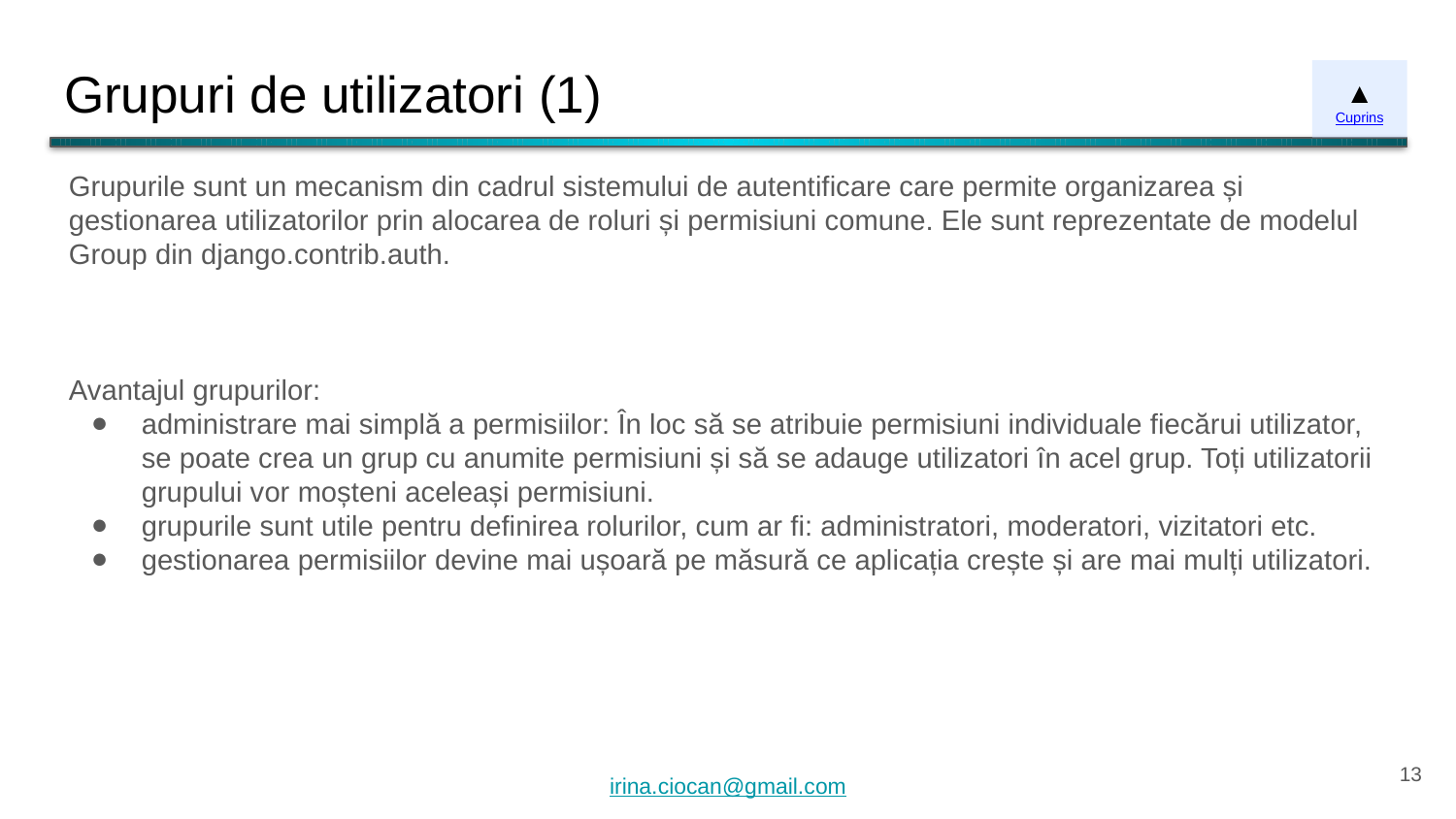

# Grupuri de utilizatori (1)
▲
Cuprins

Grupurile sunt un mecanism din cadrul sistemului de autentificare care permite organizarea și gestionarea utilizatorilor prin alocarea de roluri și permisiuni comune. Ele sunt reprezentate de modelul Group din django.contrib.auth.

Avantajul grupurilor:
administrare mai simplă a permisiilor: În loc să se atribuie permisiuni individuale fiecărui utilizator, se poate crea un grup cu anumite permisiuni și să se adauge utilizatori în acel grup. Toți utilizatorii grupului vor moșteni aceleași permisiuni.
grupurile sunt utile pentru definirea rolurilor, cum ar fi: administratori, moderatori, vizitatori etc.
gestionarea permisiilor devine mai ușoară pe măsură ce aplicația crește și are mai mulți utilizatori.
13
irina.ciocan@gmail.com